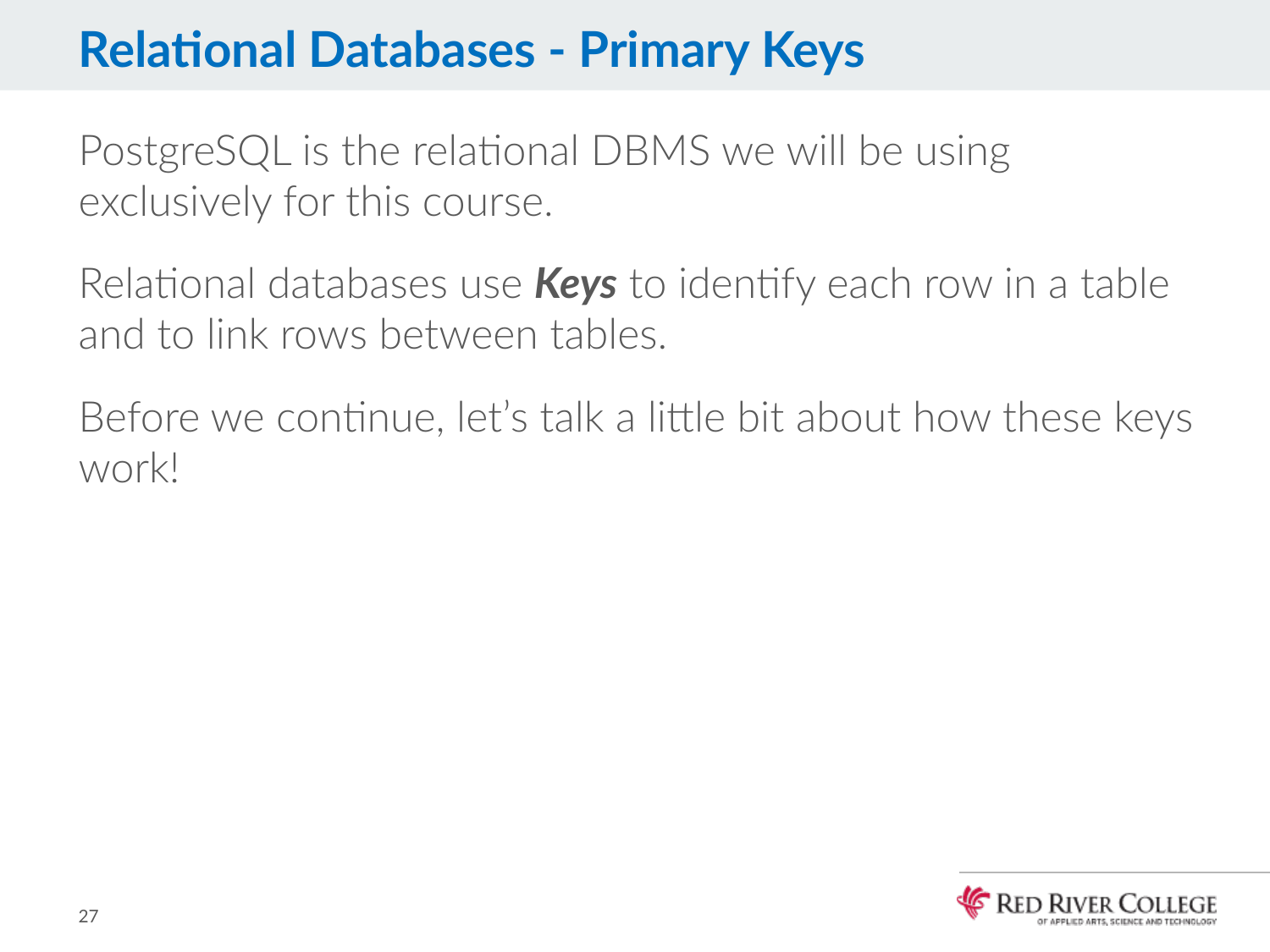

# Relational Databases - Primary Keys
PostgreSQL is the relational DBMS we will be using exclusively for this course.
Relational databases use Keys to identify each row in a table and to link rows between tables.
Before we continue, let’s talk a little bit about how these keys work!
27